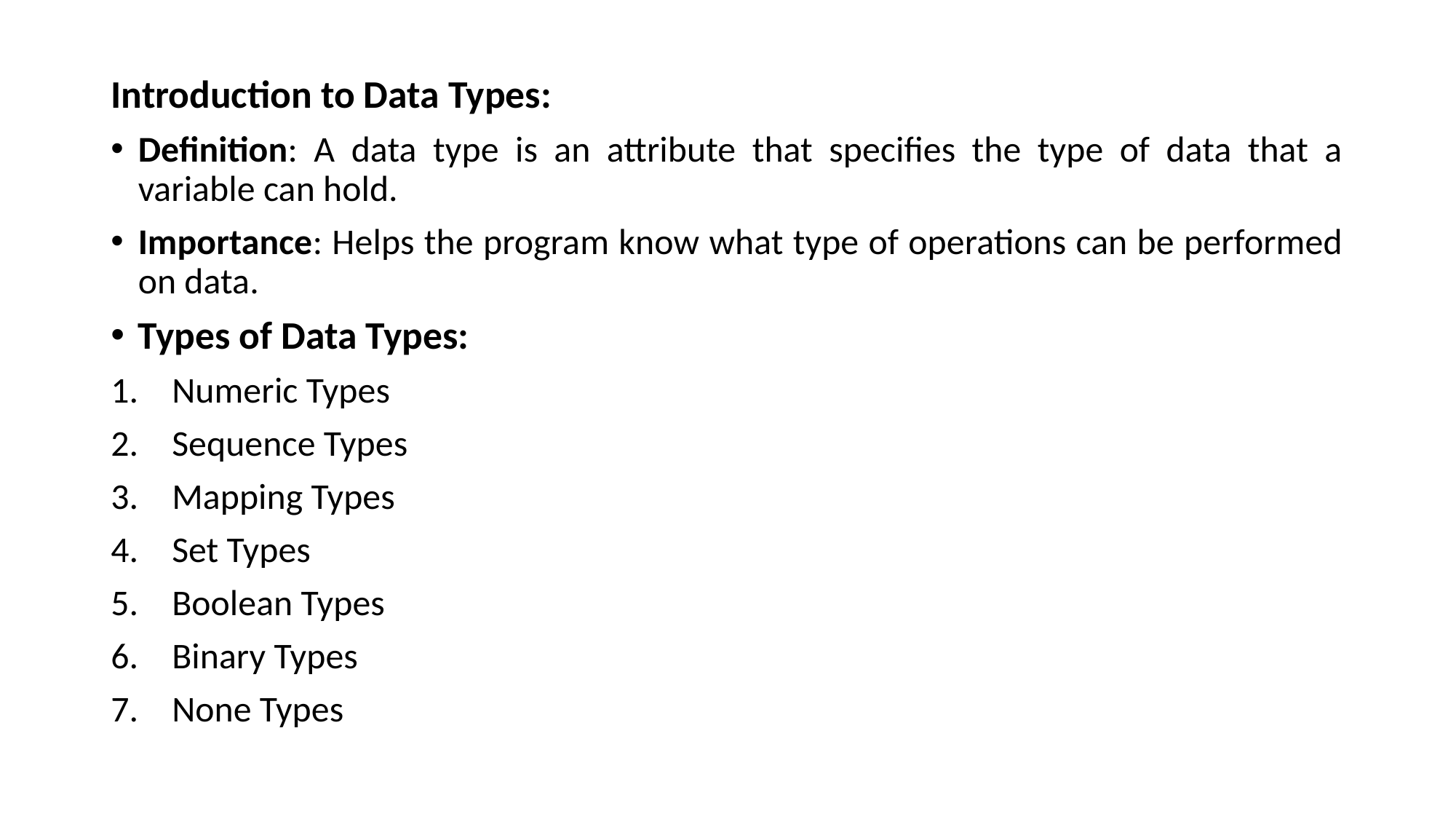

Introduction to Data Types:
Definition: A data type is an attribute that specifies the type of data that a variable can hold.
Importance: Helps the program know what type of operations can be performed on data.
Types of Data Types:
Numeric Types
Sequence Types
Mapping Types
Set Types
Boolean Types
Binary Types
None Types